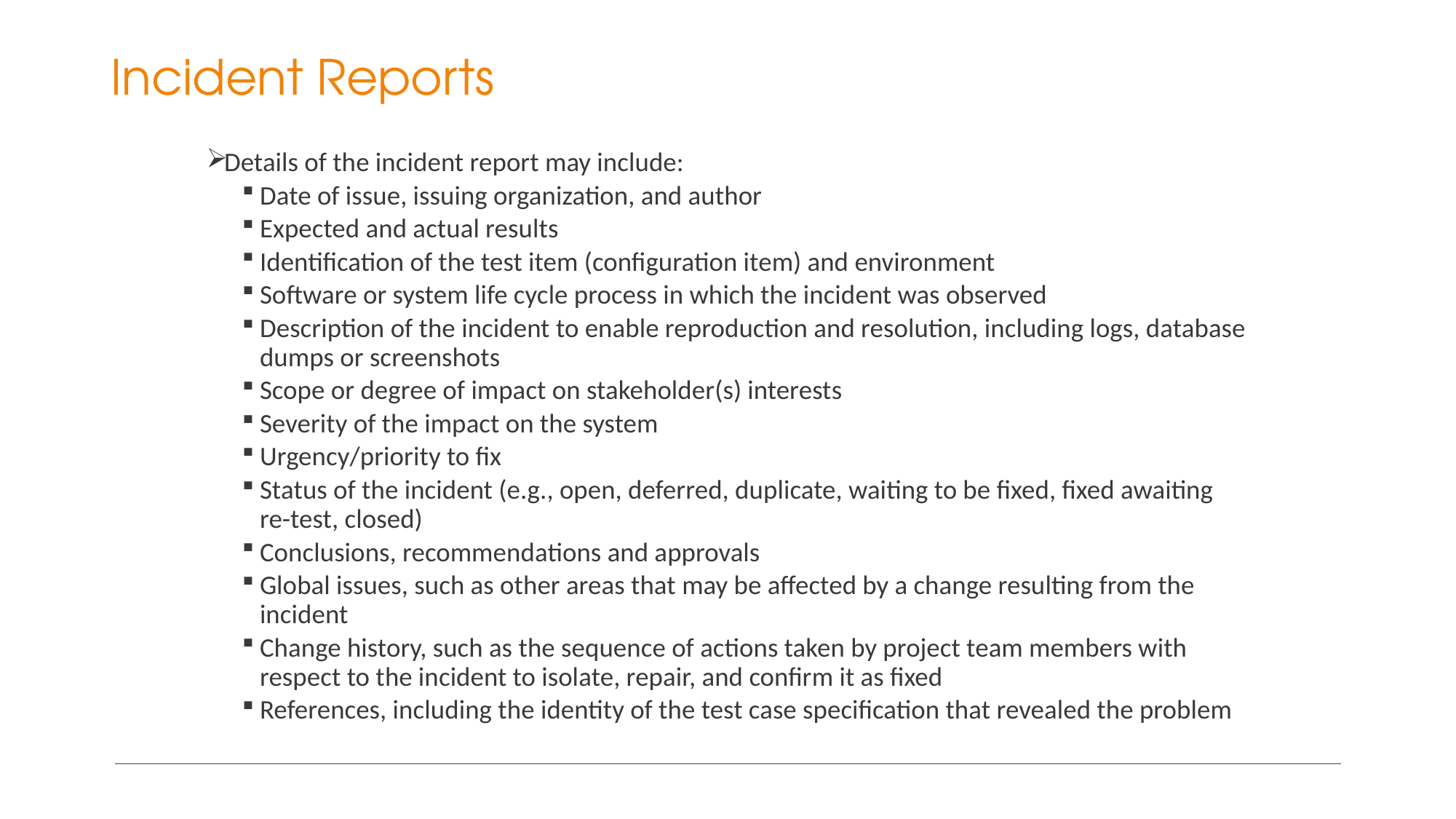

# Incident Reports
Details of the incident report may include:
Date of issue, issuing organization, and author
Expected and actual results
Identification of the test item (configuration item) and environment
Software or system life cycle process in which the incident was observed
Description of the incident to enable reproduction and resolution, including logs, database dumps or screenshots
Scope or degree of impact on stakeholder(s) interests
Severity of the impact on the system
Urgency/priority to fix
Status of the incident (e.g., open, deferred, duplicate, waiting to be fixed, fixed awaiting re-test, closed)
Conclusions, recommendations and approvals
Global issues, such as other areas that may be affected by a change resulting from the incident
Change history, such as the sequence of actions taken by project team members with respect to the incident to isolate, repair, and confirm it as fixed
References, including the identity of the test case specification that revealed the problem
53